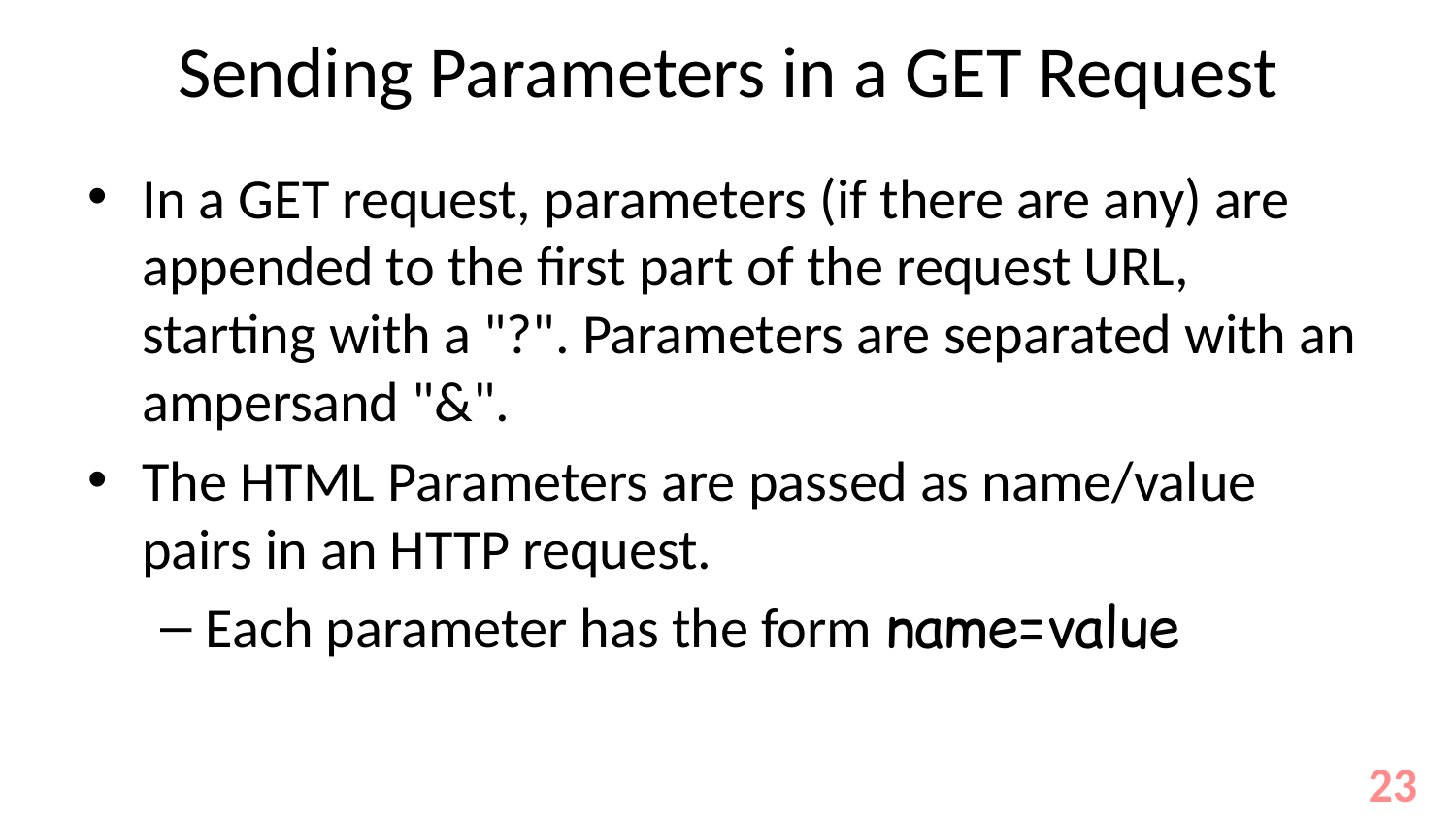

# Sending Parameters in a GET Request
In a GET request, parameters (if there are any) are appended to the first part of the request URL, starting with a "?". Parameters are separated with an ampersand "&".
The HTML Parameters are passed as name/value pairs in an HTTP request.
Each parameter has the form name=value

23